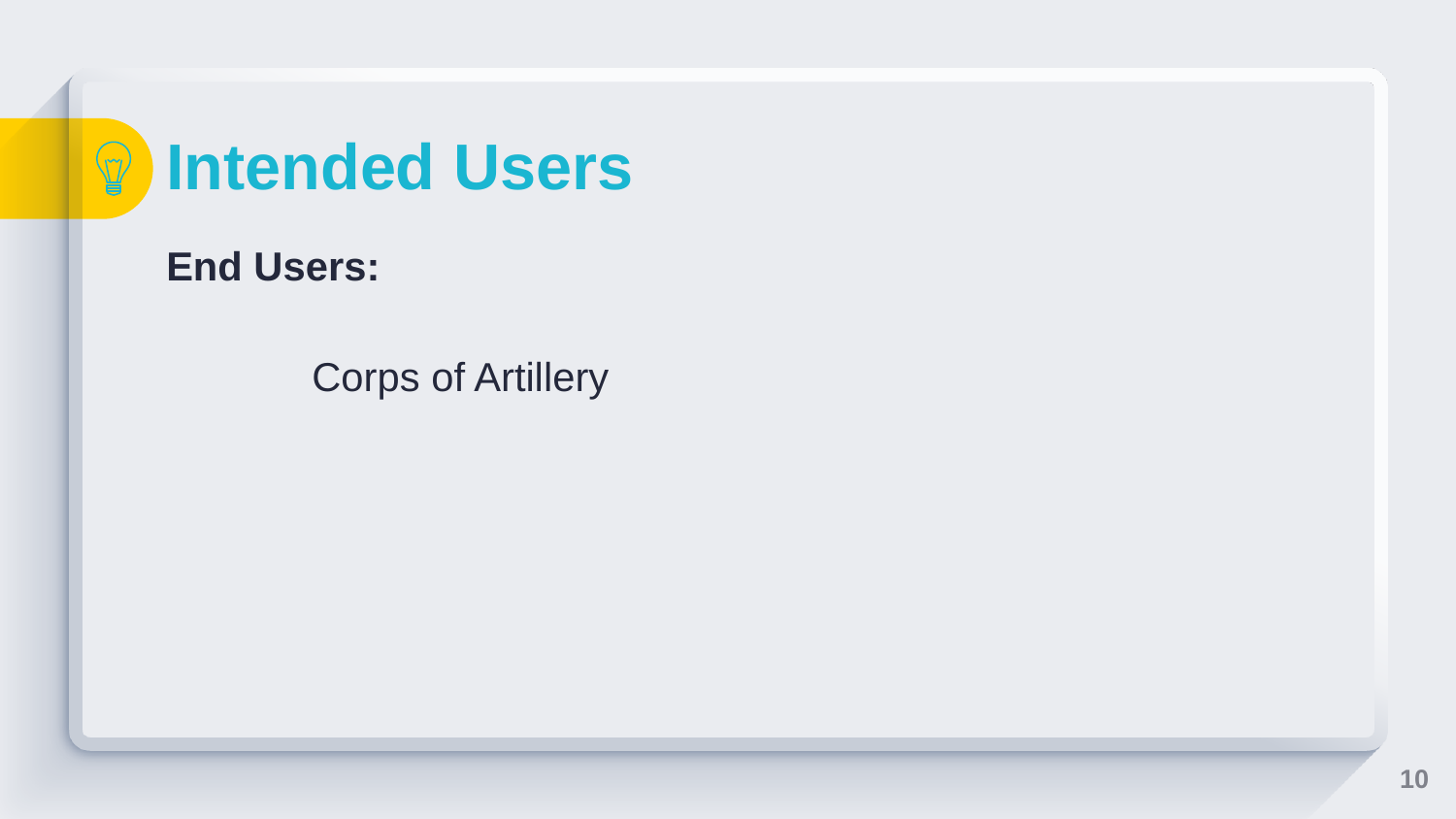

# Intended Users

End Users:

Corps of Artillery
10